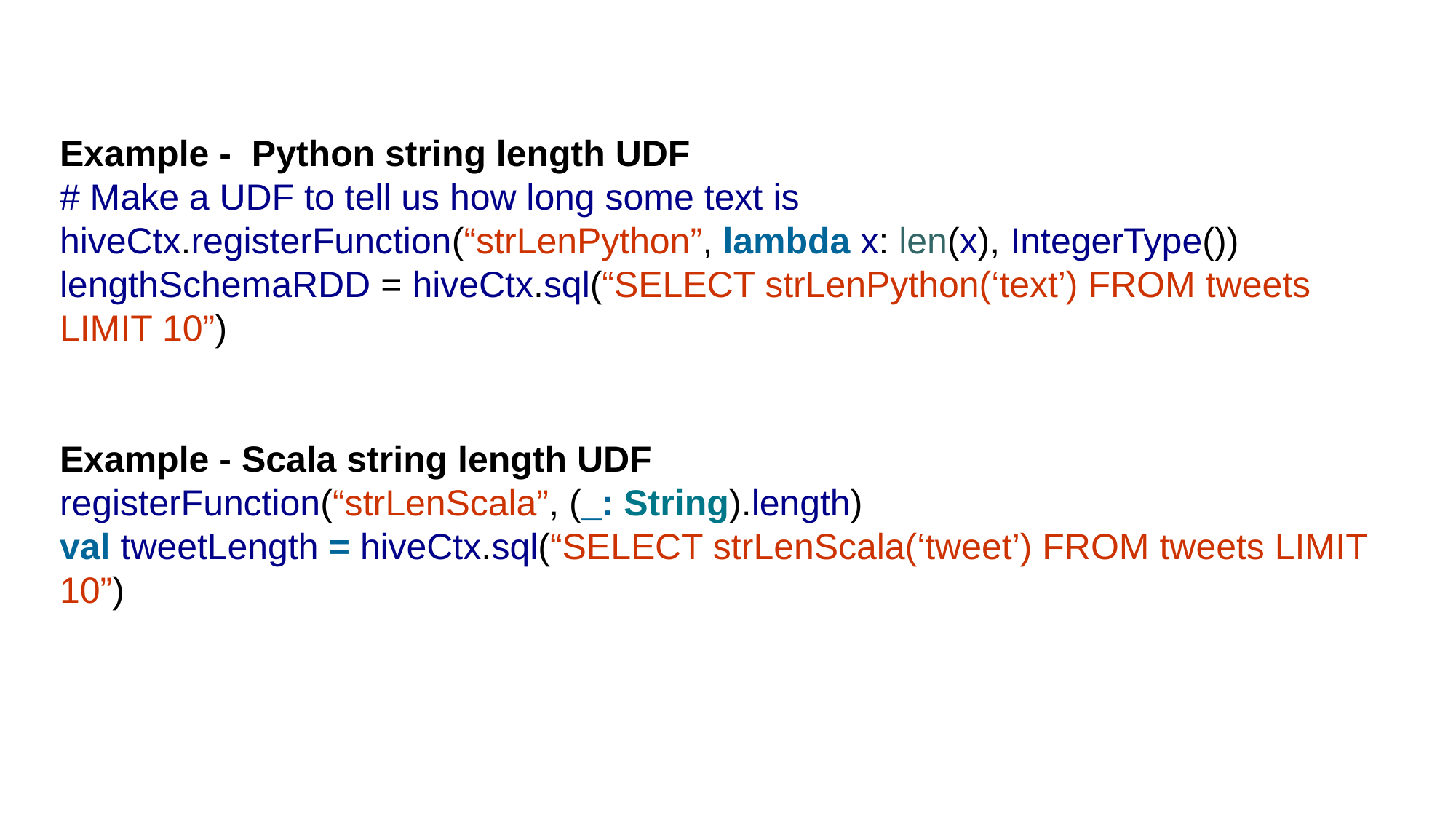

Example -  Python string length UDF
# Make a UDF to tell us how long some text is
hiveCtx.registerFunction(“strLenPython”, lambda x: len(x), IntegerType())
lengthSchemaRDD = hiveCtx.sql(“SELECT strLenPython(‘text’) FROM tweets LIMIT 10”)

Example - Scala string length UDF
registerFunction(“strLenScala”, (_: String).length)
val tweetLength = hiveCtx.sql(“SELECT strLenScala(‘tweet’) FROM tweets LIMIT 10”)